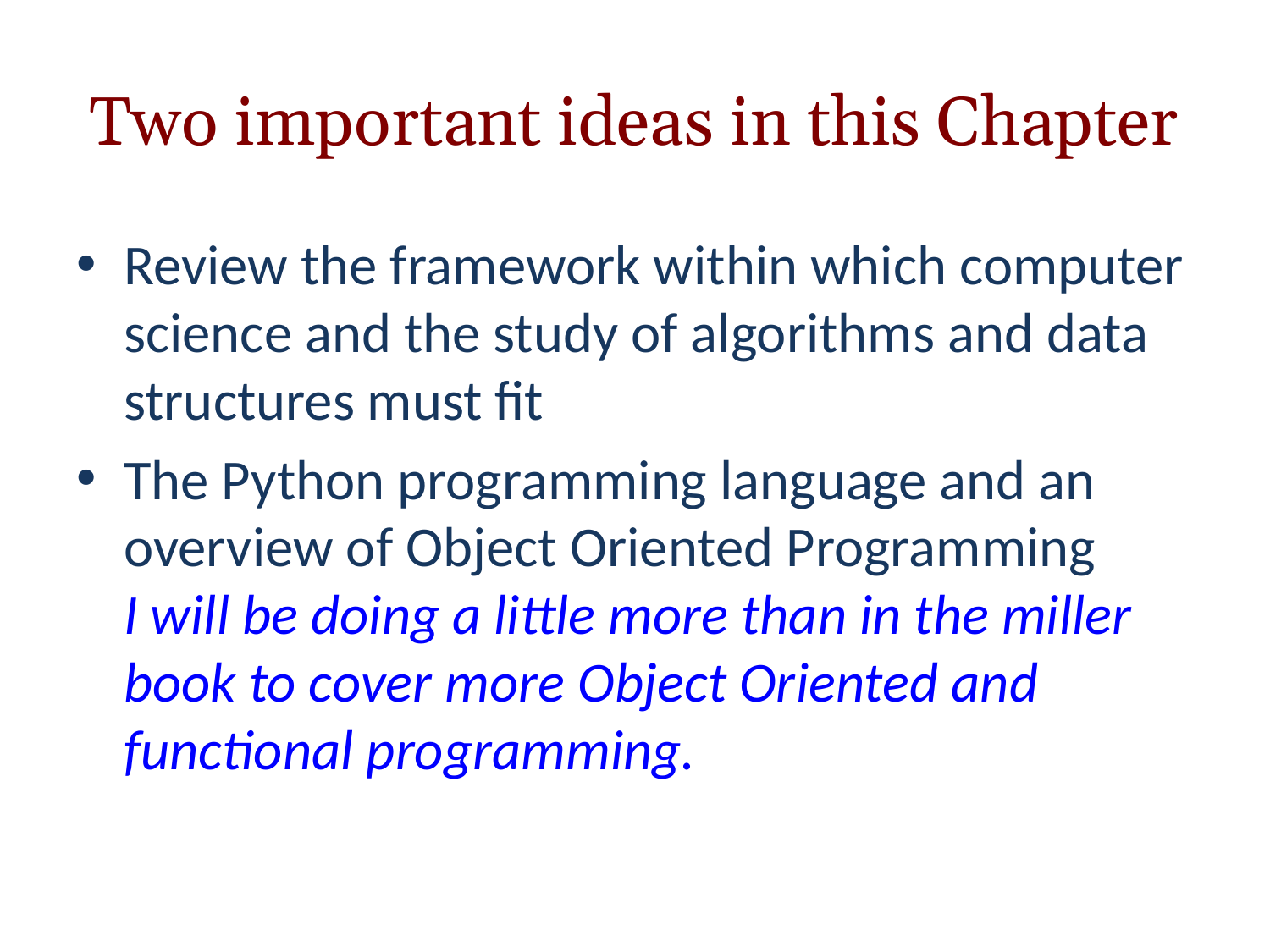

# Two important ideas in this Chapter
Review the framework within which computer science and the study of algorithms and data structures must fit
The Python programming language and an overview of Object Oriented Programming
I will be doing a little more than in the miller book to cover more Object Oriented and functional programming.